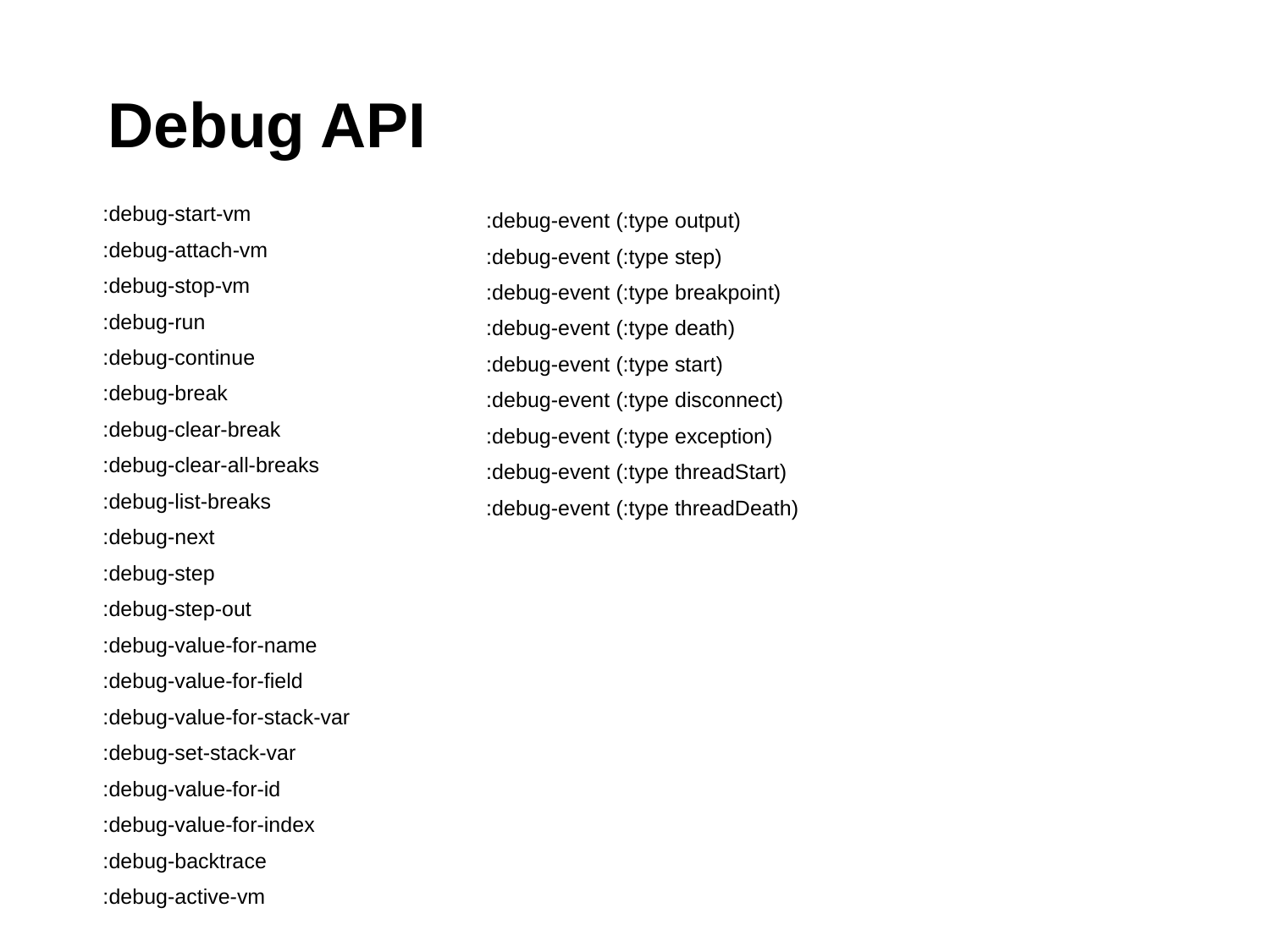

# Debug API
:debug-start-vm
:debug-attach-vm
:debug-stop-vm
:debug-run
:debug-continue
:debug-break
:debug-clear-break
:debug-clear-all-breaks
:debug-list-breaks
:debug-next
:debug-step
:debug-step-out
:debug-value-for-name
:debug-value-for-field
:debug-value-for-stack-var
:debug-set-stack-var
:debug-value-for-id
:debug-value-for-index
:debug-backtrace
:debug-active-vm
:debug-event (:type output)
:debug-event (:type step)
:debug-event (:type breakpoint)
:debug-event (:type death)
:debug-event (:type start)
:debug-event (:type disconnect)
:debug-event (:type exception)
:debug-event (:type threadStart)
:debug-event (:type threadDeath)